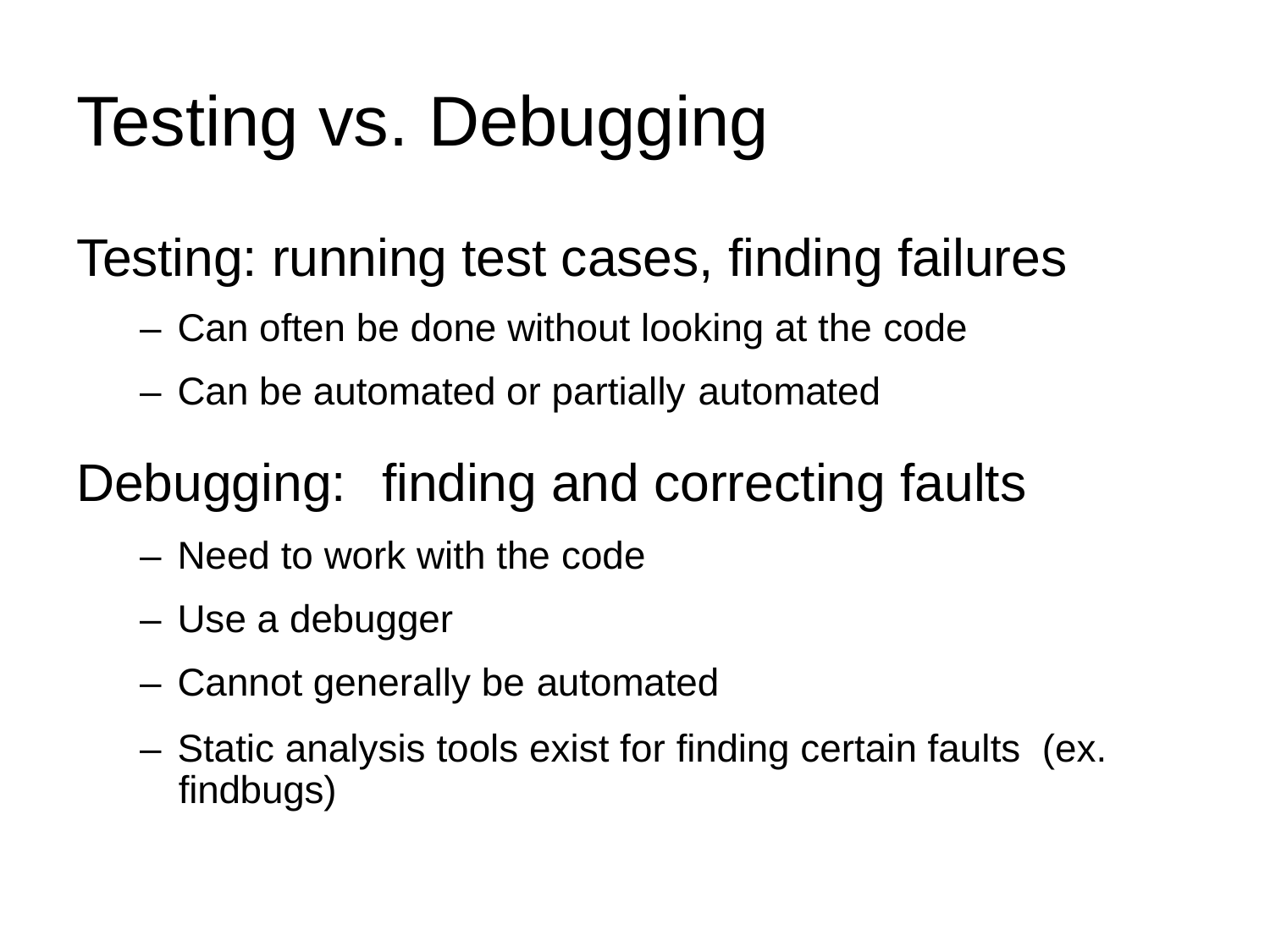

# Testing vs. Debugging
Testing: running test cases, finding failures
–  Can often be done without looking at the code
–  Can be automated or partially automated
Debugging:	finding and correcting faults
–  Need to work with the code
–  Use a debugger
–  Cannot generally be automated
–  Static analysis tools exist for finding certain faults  (ex. findbugs)